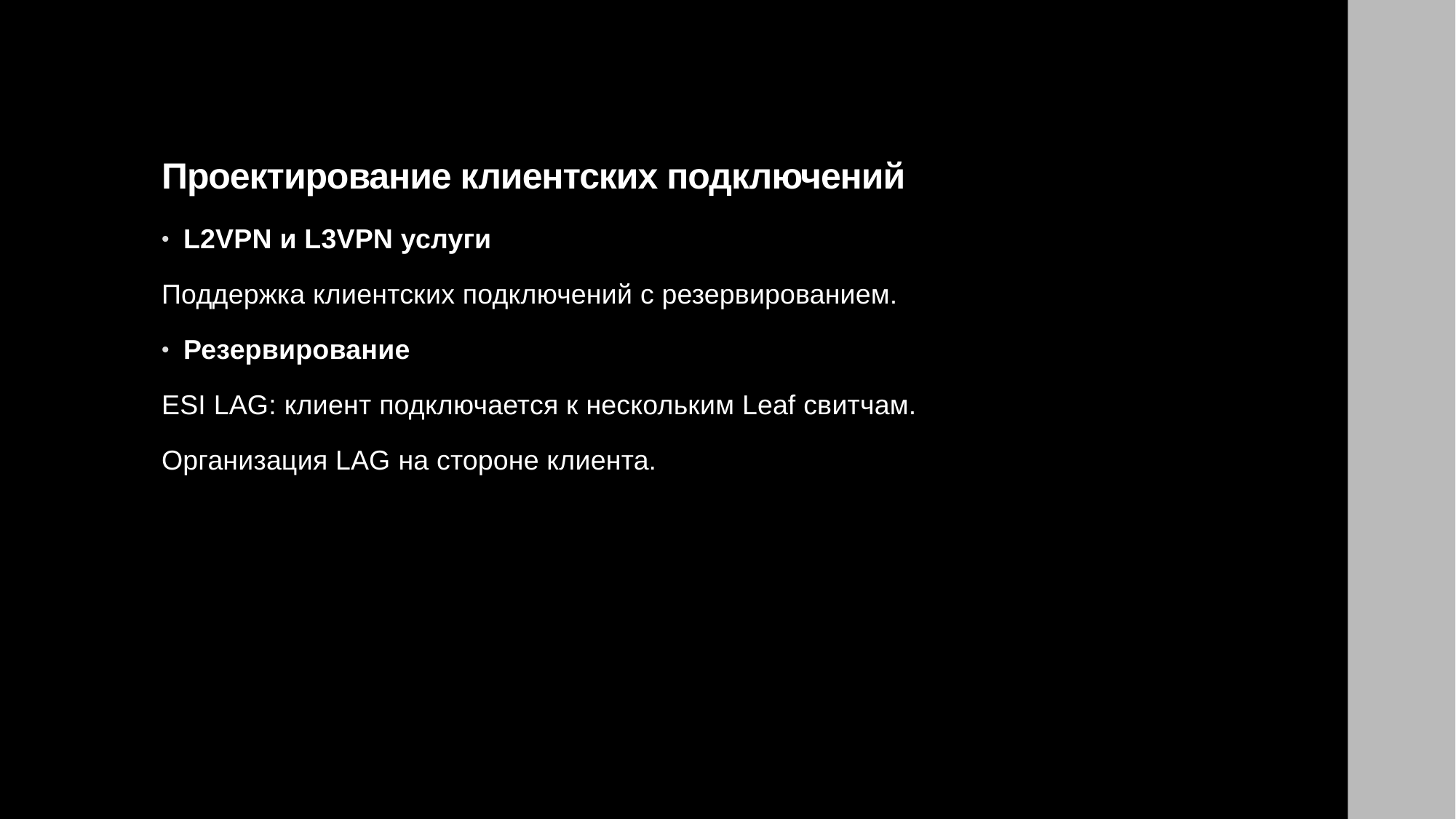

# Проектирование клиентских подключений
L2VPN и L3VPN услуги
Поддержка клиентских подключений с резервированием.
Резервирование
ESI LAG: клиент подключается к нескольким Leaf свитчам.
Организация LAG на стороне клиента.